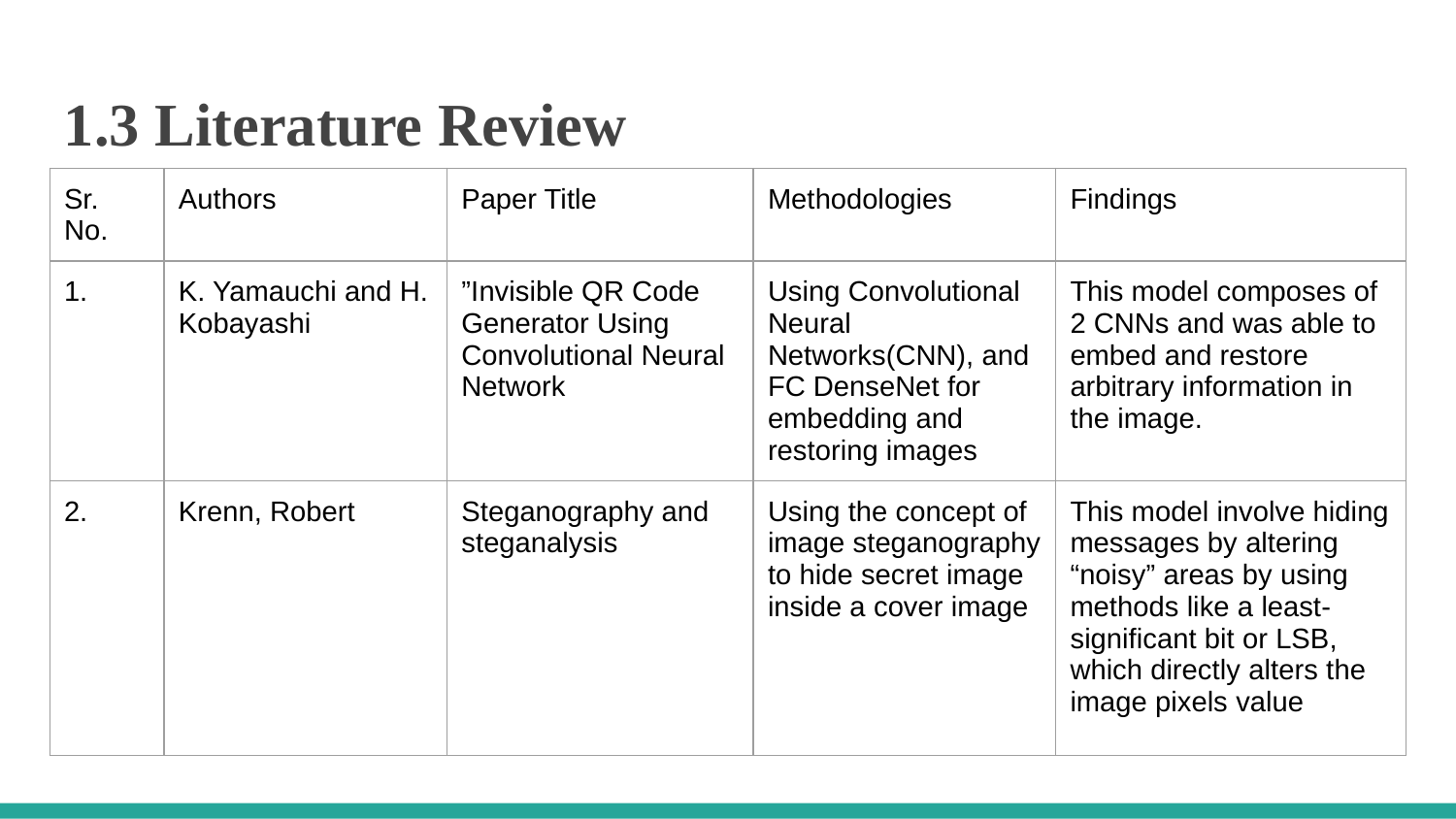

1.3 Literature Review
| Sr. No. | Authors | Paper Title | Methodologies | Findings |
| --- | --- | --- | --- | --- |
| 1. | K. Yamauchi and H. Kobayashi | ”Invisible QR Code Generator Using Convolutional Neural Network | Using Convolutional Neural Networks(CNN), and FC DenseNet for embedding and restoring images | This model composes of 2 CNNs and was able to embed and restore arbitrary information in the image. |
| 2. | Krenn, Robert | Steganography and steganalysis | Using the concept of image steganography to hide secret image inside a cover image | This model involve hiding messages by altering “noisy” areas by using methods like a least-significant bit or LSB, which directly alters the image pixels value |